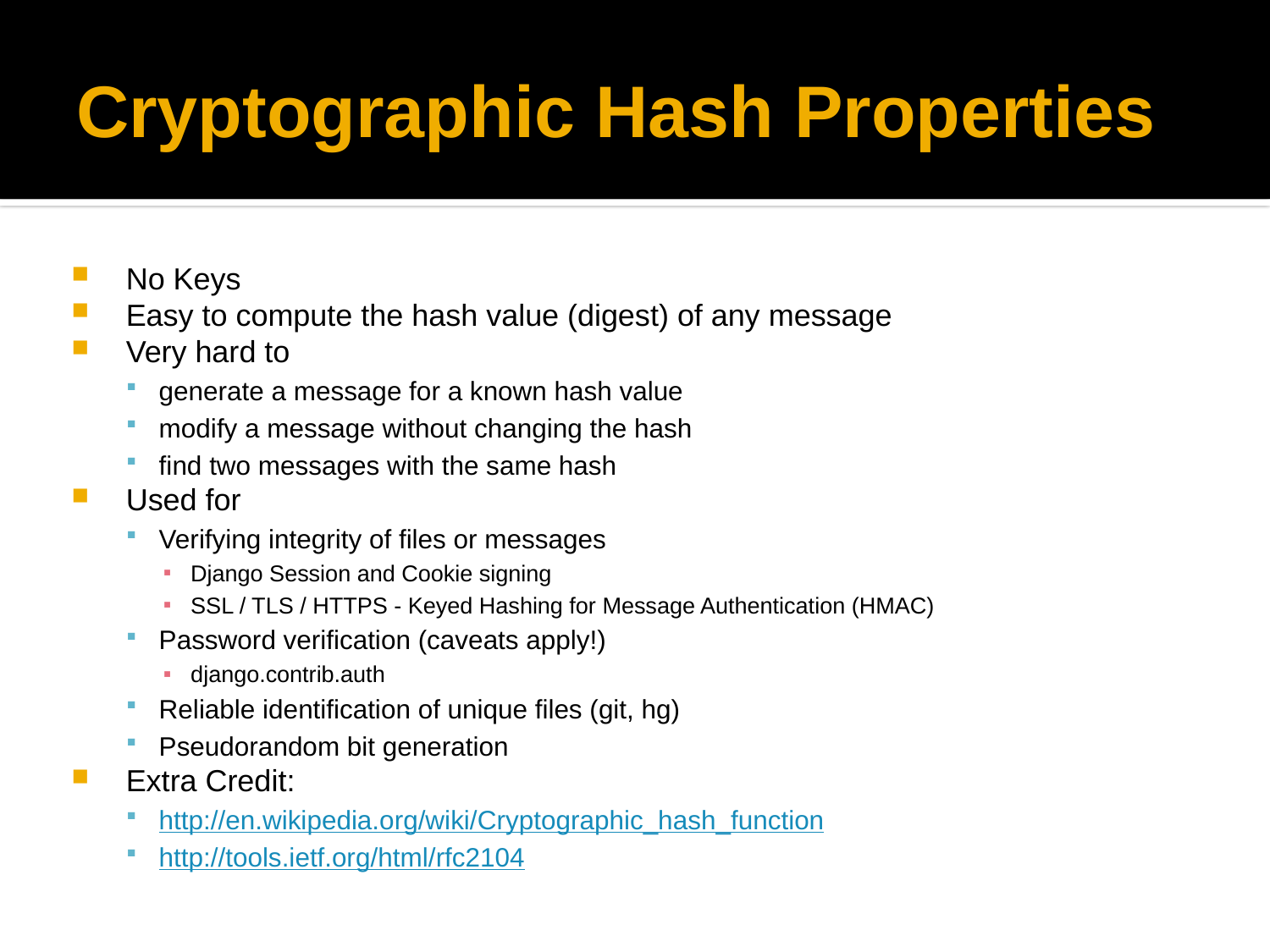

# Cryptographic Hash Properties
No Keys
Easy to compute the hash value (digest) of any message
Very hard to
generate a message for a known hash value
modify a message without changing the hash
find two messages with the same hash
Used for
Verifying integrity of files or messages
Django Session and Cookie signing
SSL / TLS / HTTPS - Keyed Hashing for Message Authentication (HMAC)
Password verification (caveats apply!)
django.contrib.auth
Reliable identification of unique files (git, hg)
Pseudorandom bit generation
Extra Credit:
http://en.wikipedia.org/wiki/Cryptographic_hash_function
http://tools.ietf.org/html/rfc2104